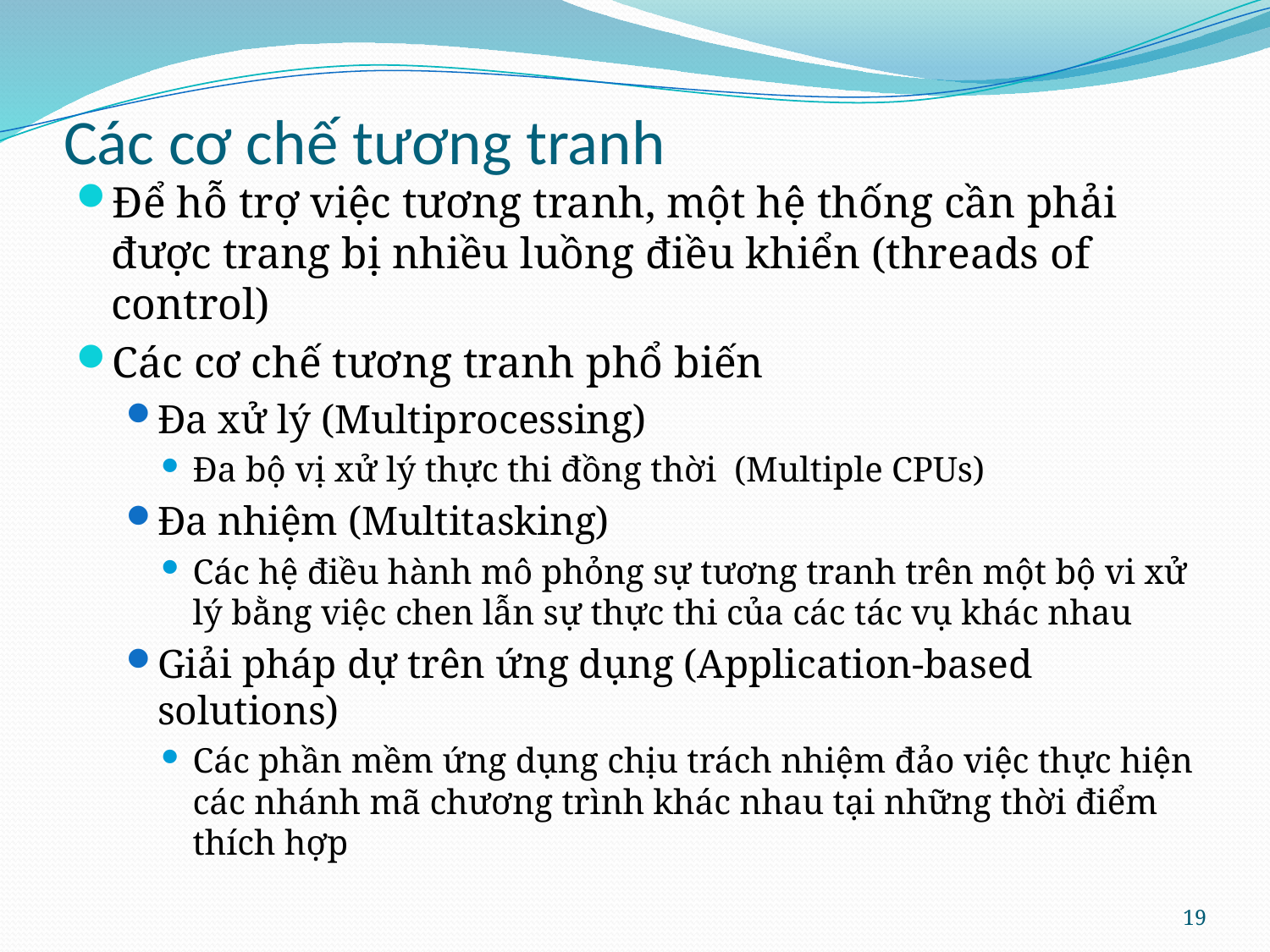

# Các cơ chế tương tranh
Để hỗ trợ việc tương tranh, một hệ thống cần phải được trang bị nhiều luồng điều khiển (threads of control)
Các cơ chế tương tranh phổ biến
Đa xử lý (Multiprocessing)
Đa bộ vị xử lý thực thi đồng thời  (Multiple CPUs)
Đa nhiệm (Multitasking)
Các hệ điều hành mô phỏng sự tương tranh trên một bộ vi xử lý bằng việc chen lẫn sự thực thi của các tác vụ khác nhau
Giải pháp dự trên ứng dụng (Application-based solutions)
Các phần mềm ứng dụng chịu trách nhiệm đảo việc thực hiện các nhánh mã chương trình khác nhau tại những thời điểm thích hợp

19